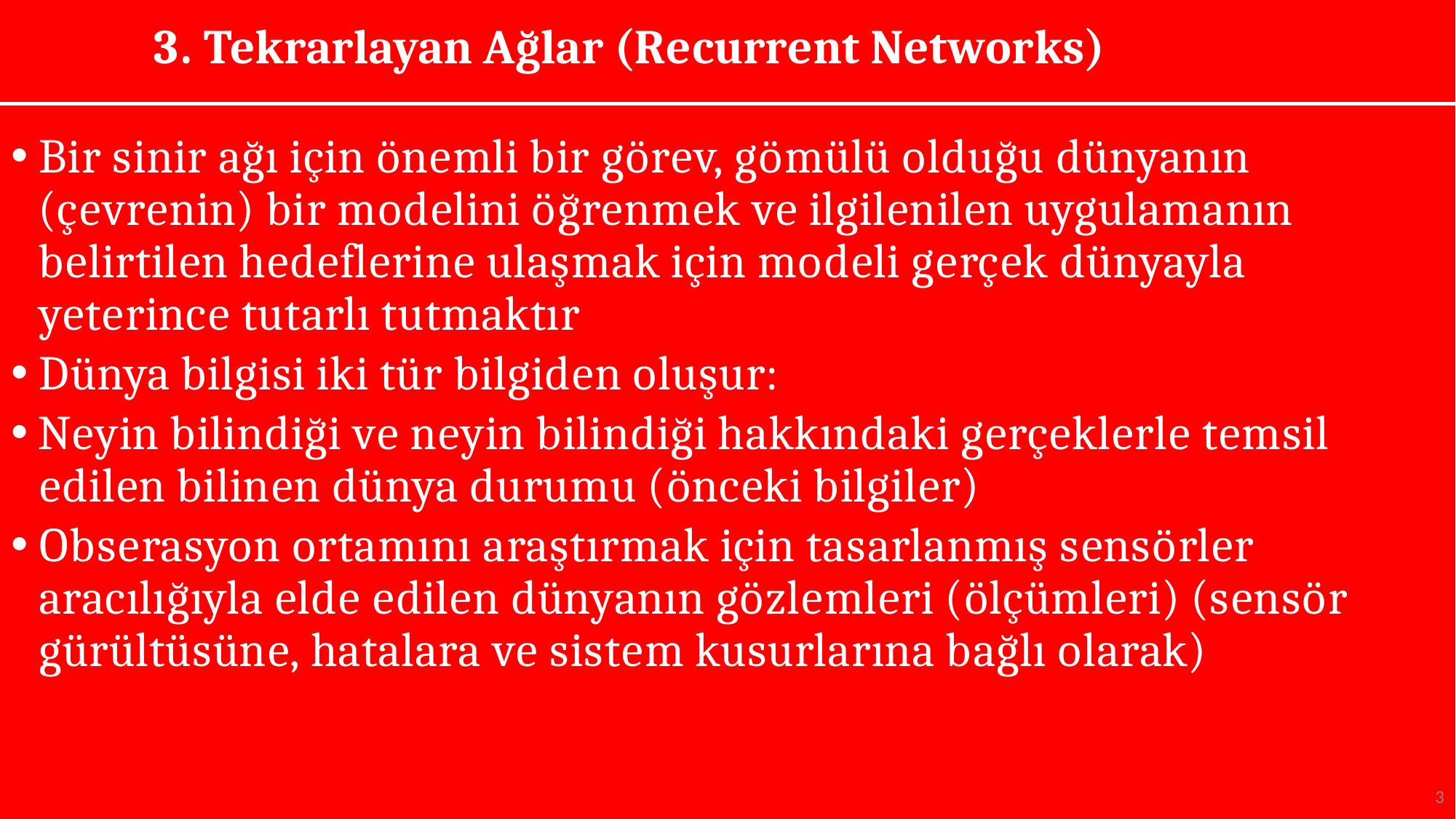

# 3. Tekrarlayan Ağlar (Recurrent Networks)

Bir sinir ağı için önemli bir görev, gömülü olduğu dünyanın (çevrenin) bir modelini öğrenmek ve ilgilenilen uygulamanın belirtilen hedeflerine ulaşmak için modeli gerçek dünyayla yeterince tutarlı tutmaktır
Dünya bilgisi iki tür bilgiden oluşur:
Neyin bilindiği ve neyin bilindiği hakkındaki gerçeklerle temsil edilen bilinen dünya durumu (önceki bilgiler)
Obserasyon ortamını araştırmak için tasarlanmış sensörler aracılığıyla elde edilen dünyanın gözlemleri (ölçümleri) (sensör gürültüsüne, hatalara ve sistem kusurlarına bağlı olarak)
3